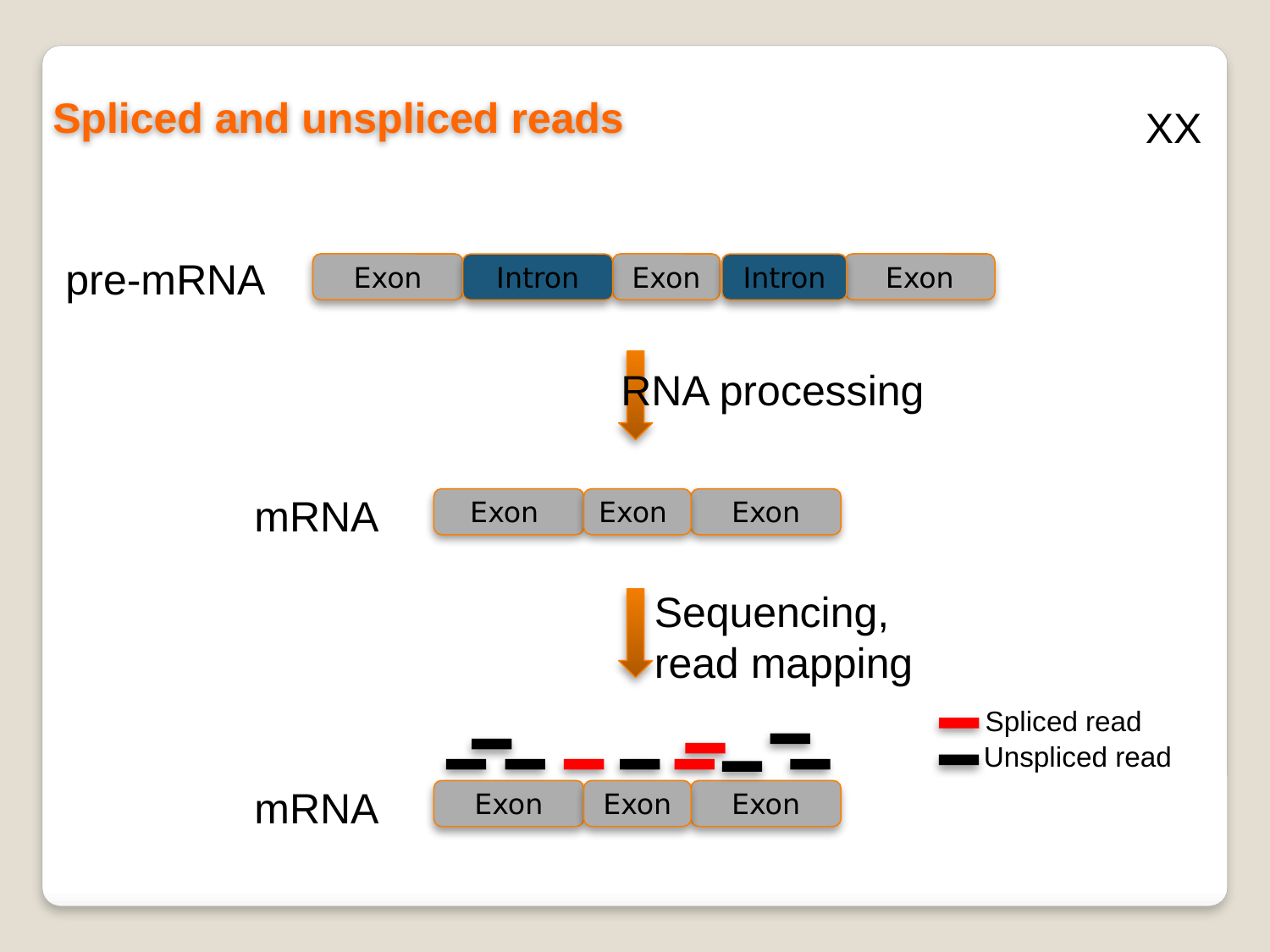

Spliced and unspliced reads
XX
pre-mRNA
Exon
Exon
Exon
Intron
Intron

RNA processing
mRNA
Exon
Exon
Exon
Sequencing,
read mapping

Spliced read

Unspliced read

mRNA
Exon
Exon
Exon